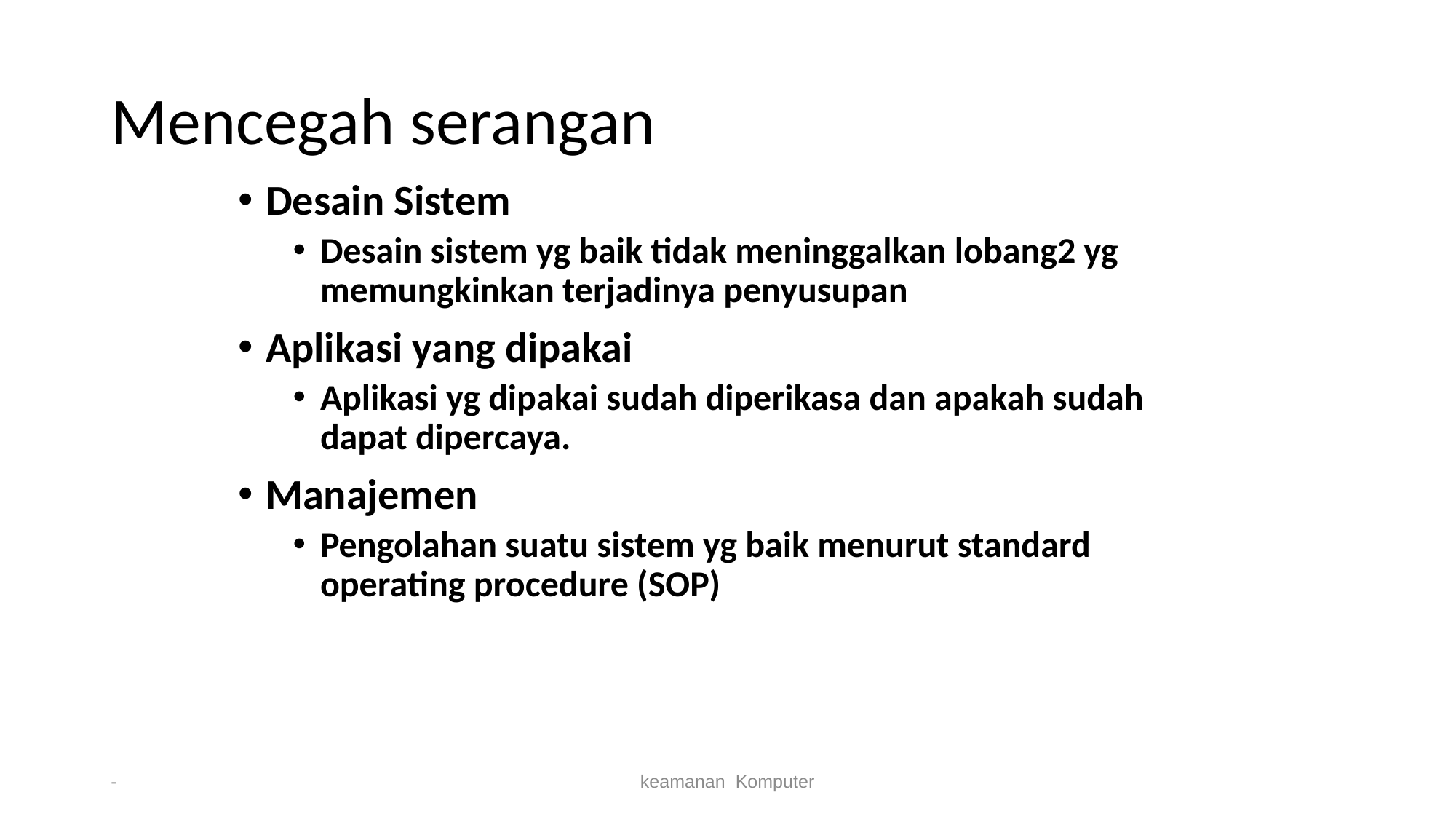

# Mencegah serangan
Desain Sistem
Desain sistem yg baik tidak meninggalkan lobang2 yg memungkinkan terjadinya penyusupan
Aplikasi yang dipakai
Aplikasi yg dipakai sudah diperikasa dan apakah sudah dapat dipercaya.
Manajemen
Pengolahan suatu sistem yg baik menurut standard operating procedure (SOP)

-
keamanan  Komputer